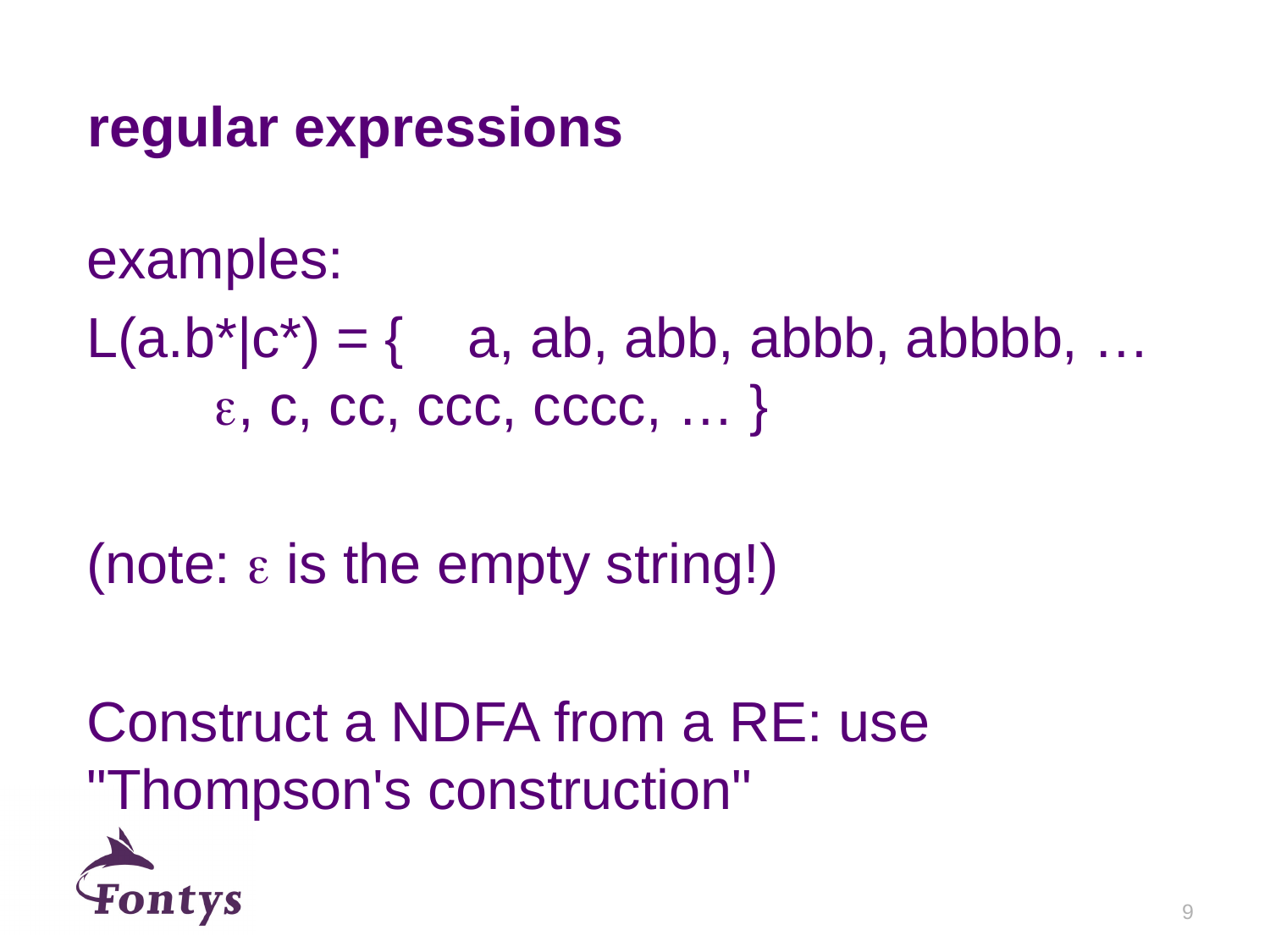

# regular expressions
examples:
L(a.b*|c*) = {	a, ab, abb, abbb, abbbb, …
	ε, c, cc, ccc, cccc, … }

(note: ε is the empty string!)

Construct a NDFA from a RE: use "Thompson's construction"

9